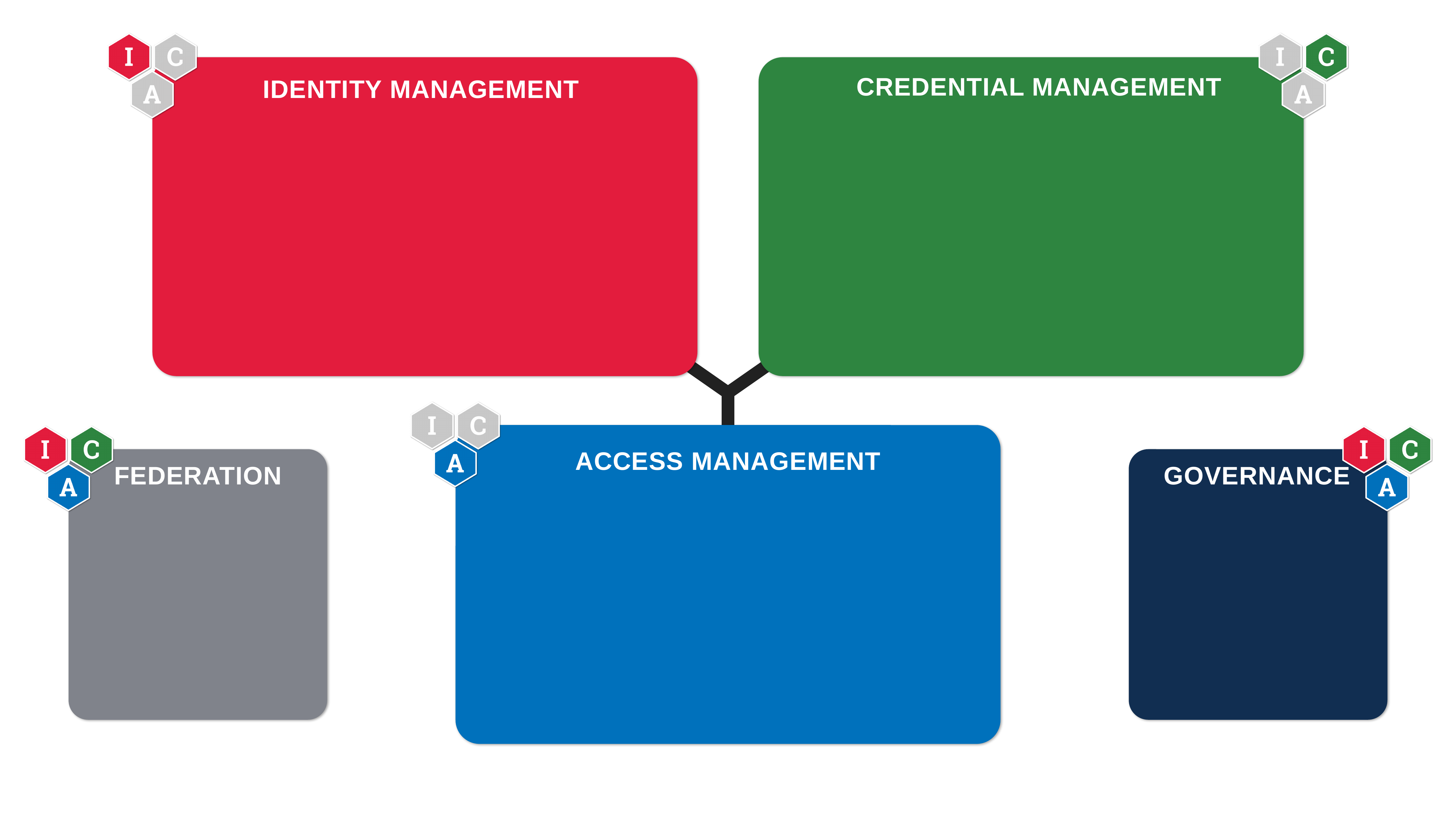

Credential Management
Identity Management
Access Management
Federation
Governance